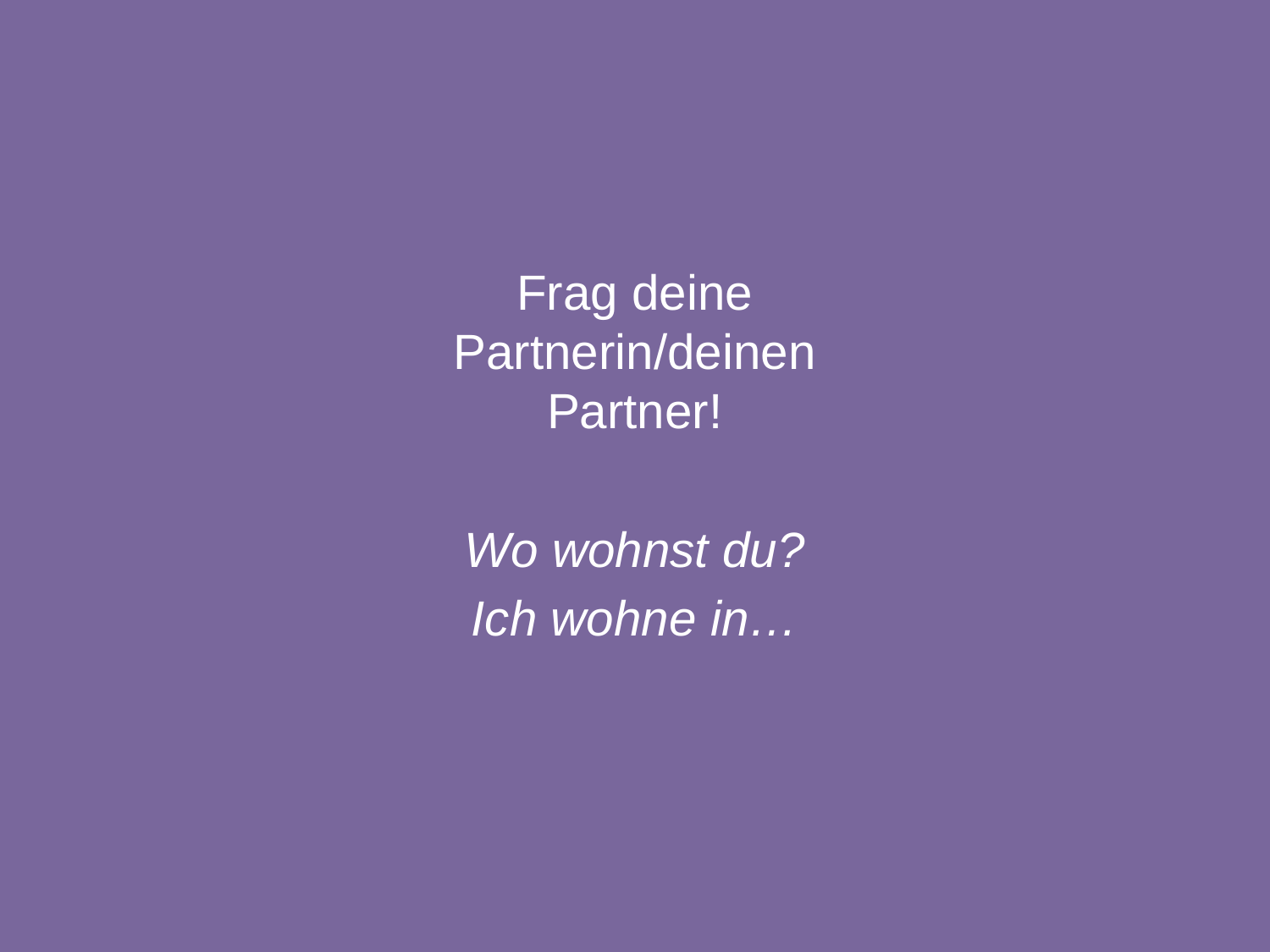

Frag deine Partnerin/deinen Partner!

Wo wohnst du?
Ich wohne in…

28